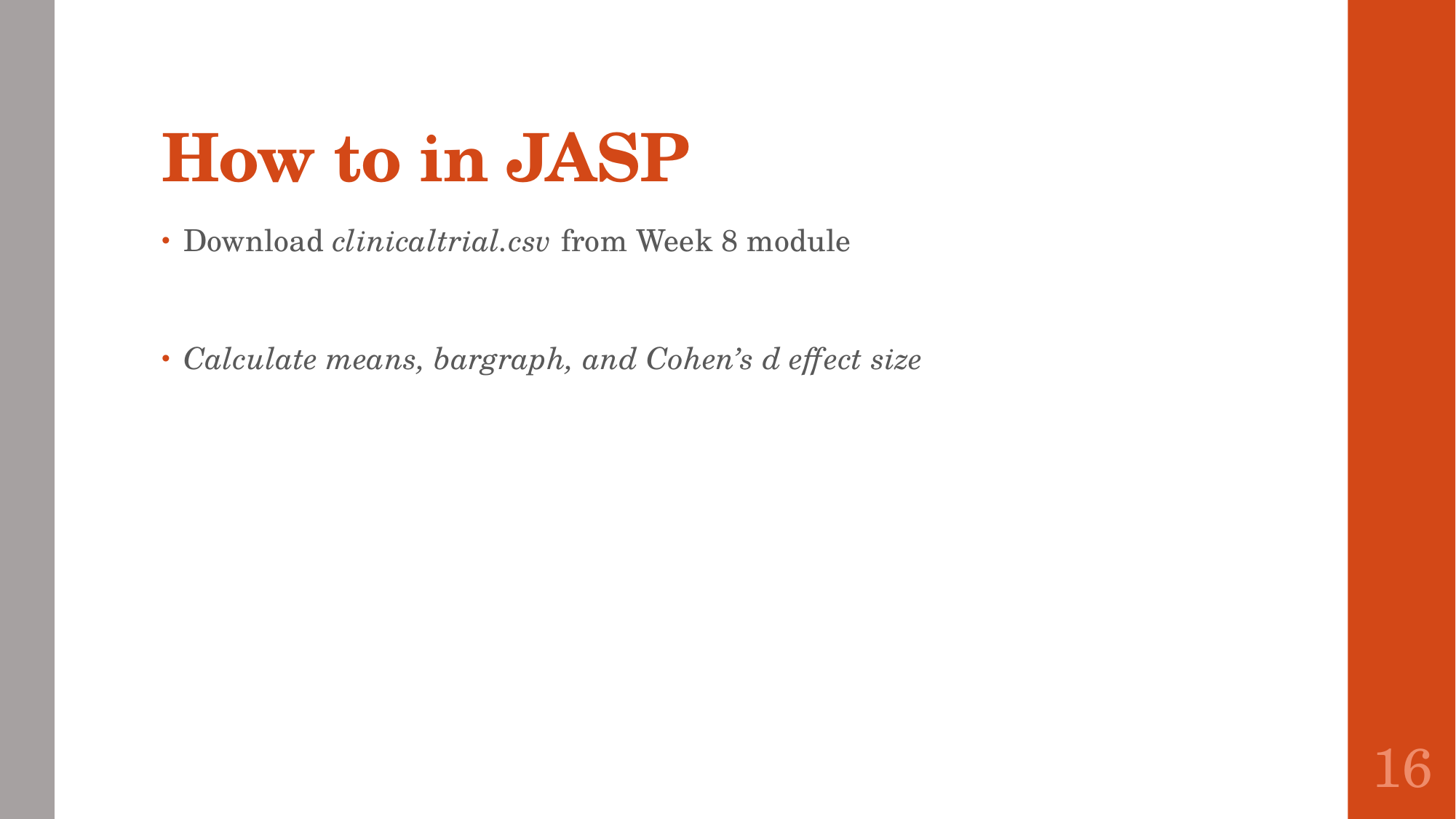

# How to in JASP
Download clinicaltrial.csv from Week 8 module

Calculate means, bargraph, and Cohen’s d effect size
16